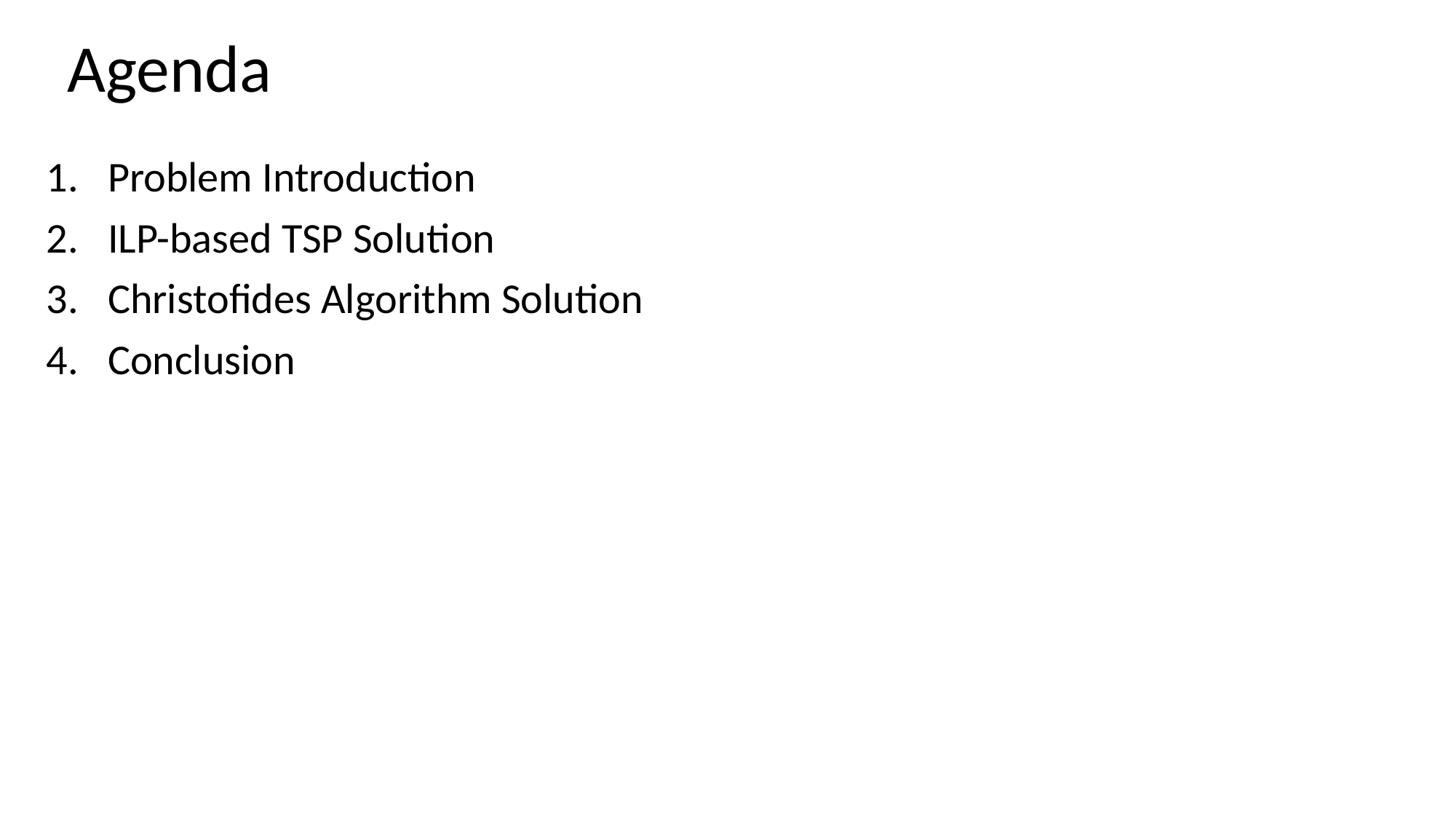

# Agenda
Problem Introduction
ILP-based TSP Solution
Christofides Algorithm Solution
Conclusion